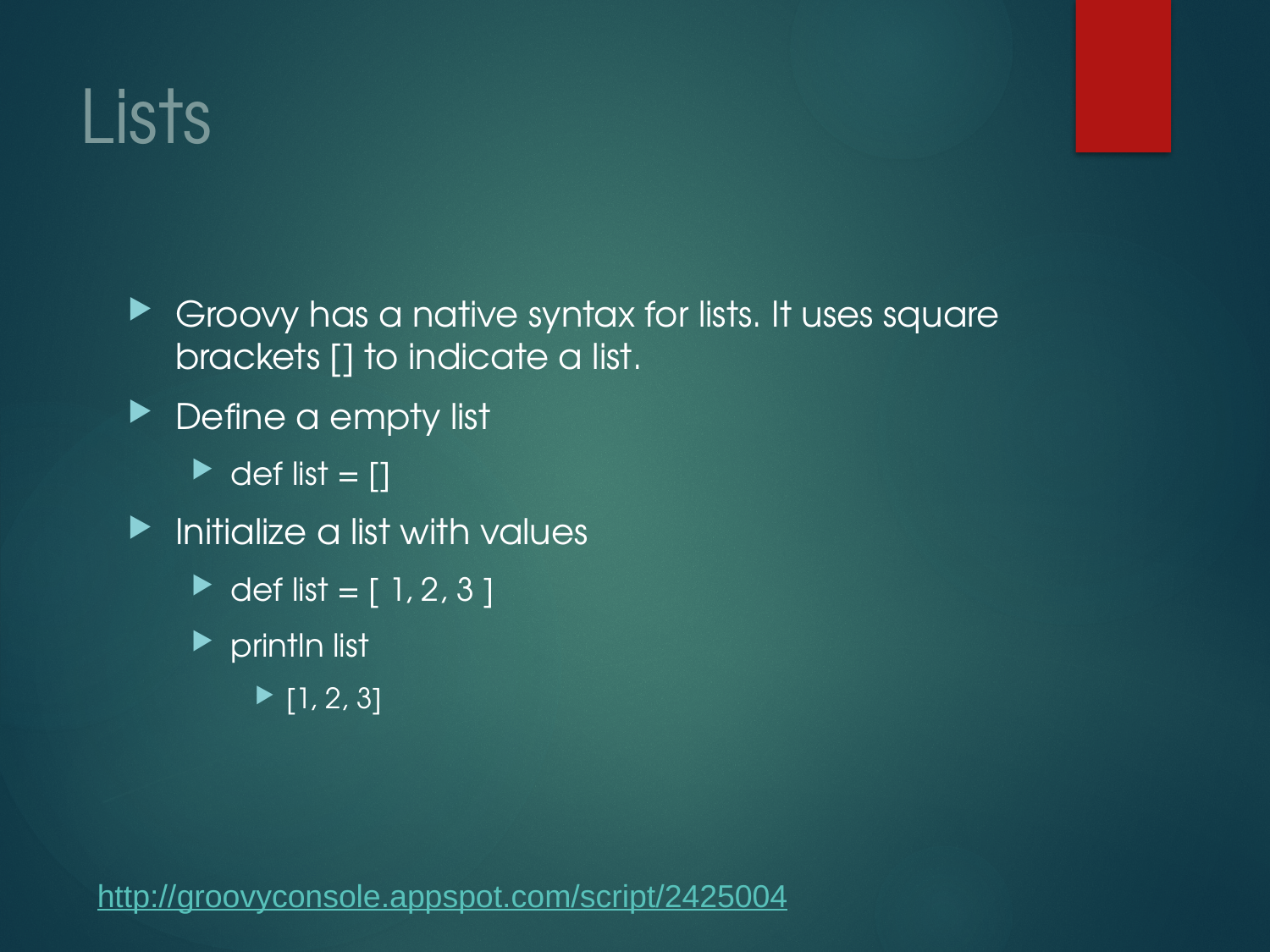

# Lists
Groovy has a native syntax for lists. It uses square brackets [] to indicate a list.
Define a empty list
def list = []
Initialize a list with values
def list = [ 1, 2, 3 ]
println list
[1, 2, 3]
http://groovyconsole.appspot.com/script/2425004